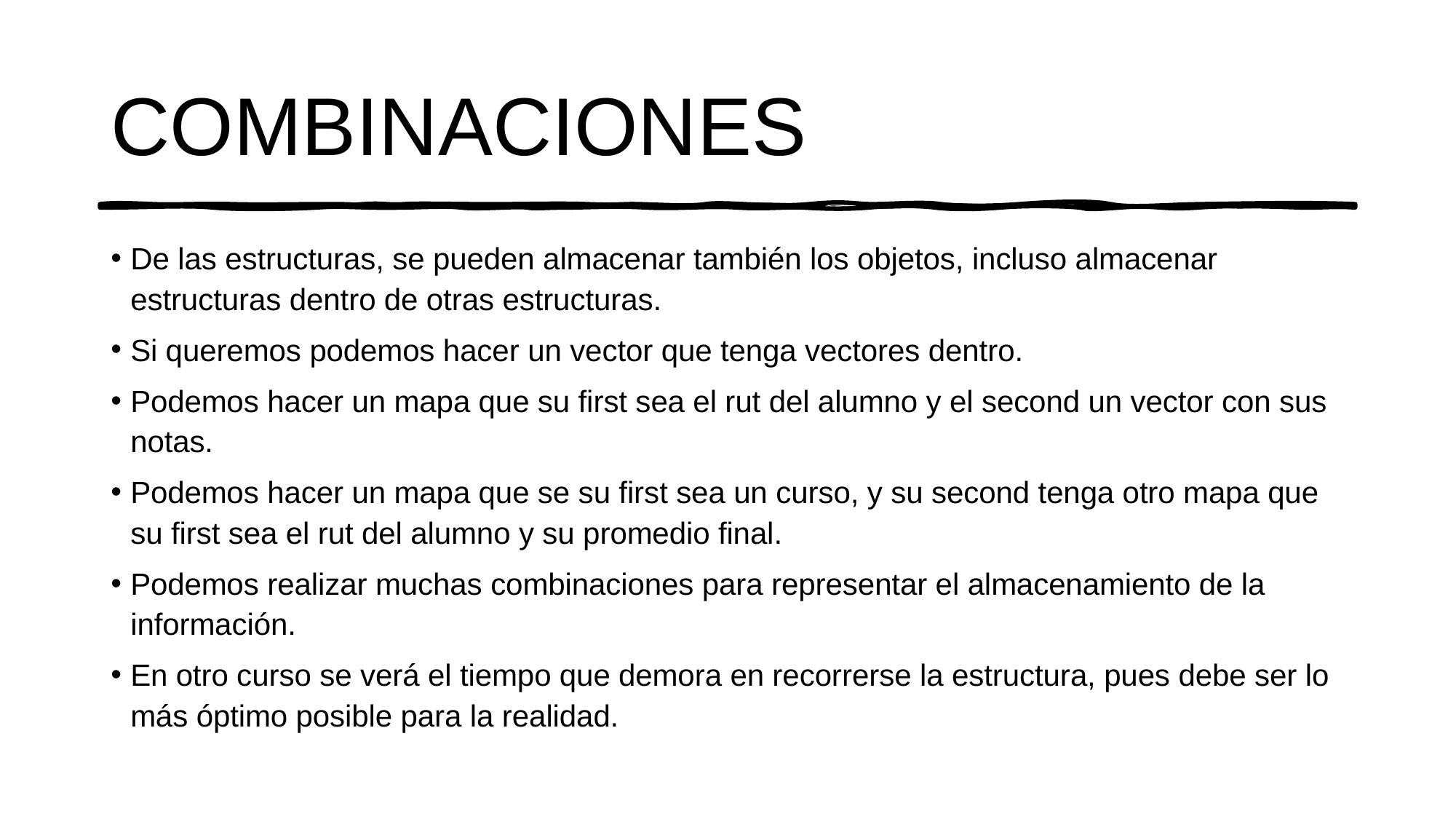

# COMBINACIONES
De las estructuras, se pueden almacenar también los objetos, incluso almacenar estructuras dentro de otras estructuras.
Si queremos podemos hacer un vector que tenga vectores dentro.
Podemos hacer un mapa que su first sea el rut del alumno y el second un vector con sus notas.
Podemos hacer un mapa que se su first sea un curso, y su second tenga otro mapa que su first sea el rut del alumno y su promedio final.
Podemos realizar muchas combinaciones para representar el almacenamiento de la información.
En otro curso se verá el tiempo que demora en recorrerse la estructura, pues debe ser lo más óptimo posible para la realidad.